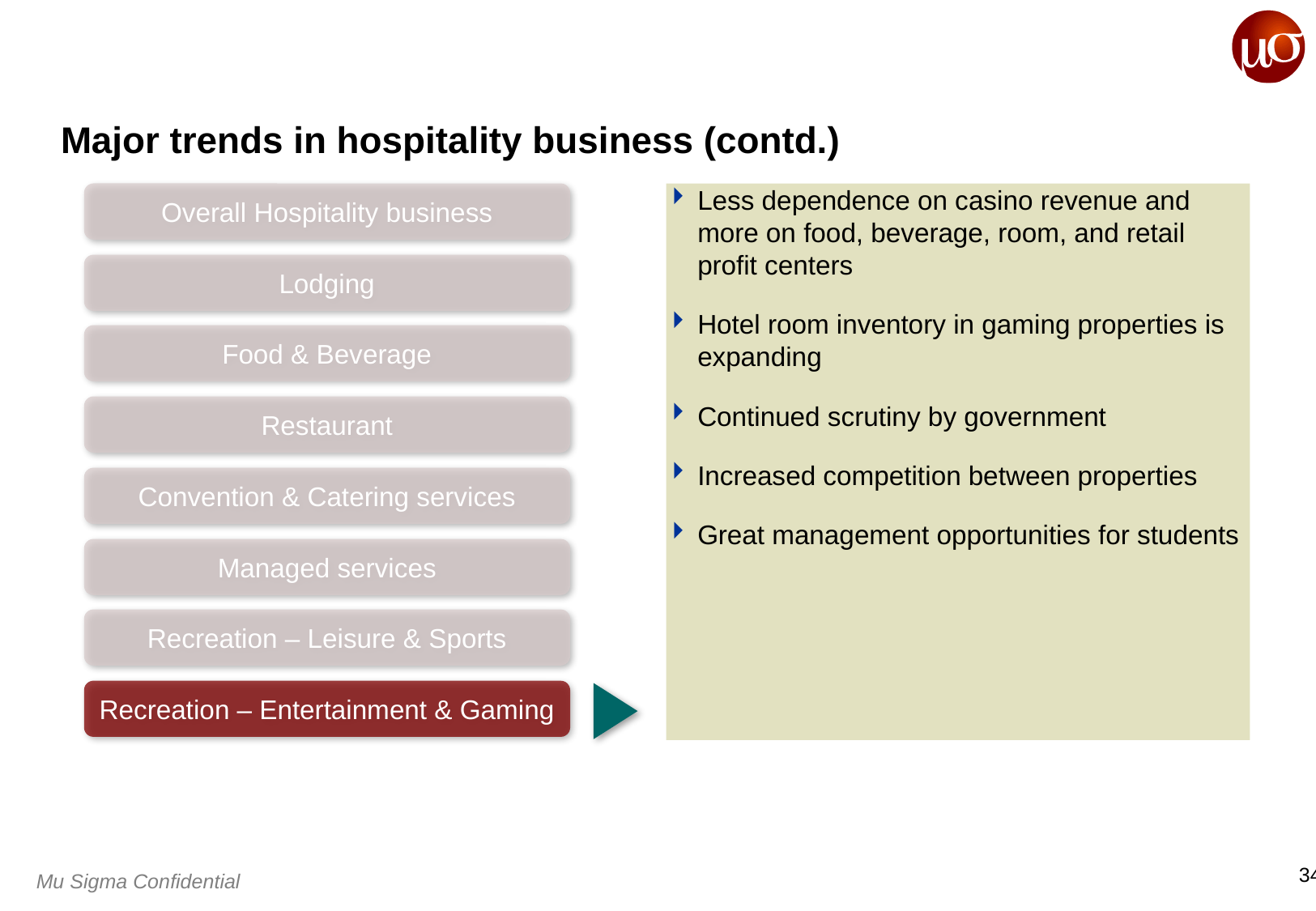

# Major trends in hospitality business (contd.)
Overall Hospitality business
Less dependence on casino revenue and more on food, beverage, room, and retail profit centers
Hotel room inventory in gaming properties is expanding
Continued scrutiny by government
Increased competition between properties
Great management opportunities for students
Lodging
Food & Beverage
Restaurant
Convention & Catering services
Managed services
Recreation – Leisure & Sports
Recreation – Entertainment & Gaming